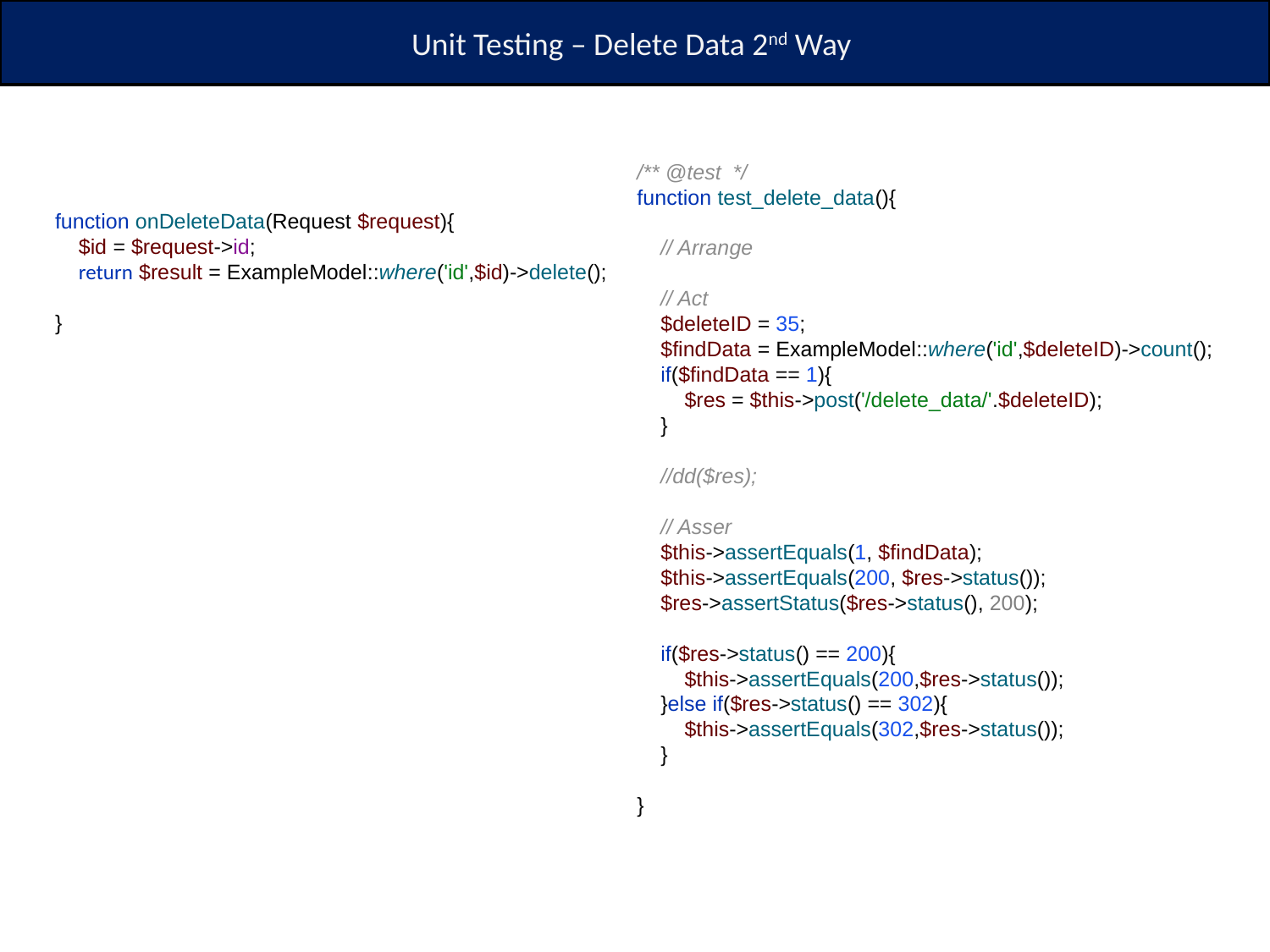

Unit Testing – Delete Data 2nd Way
/** @test  */
function test_delete_data(){
    // Arrange
    // Act
    $deleteID = 35;
    $findData = ExampleModel::where('id',$deleteID)->count();
    if($findData == 1){
        $res = $this->post('/delete_data/'.$deleteID);
    }
    //dd($res);
    // Asser
    $this->assertEquals(1, $findData);
    $this->assertEquals(200, $res->status());
    $res->assertStatus($res->status(), 200);
    if($res->status() == 200){
        $this->assertEquals(200,$res->status());
    }else if($res->status() == 302){
        $this->assertEquals(302,$res->status());
    }
}
function onDeleteData(Request $request){
    $id = $request->id;
    return $result = ExampleModel::where('id',$id)->delete();
}